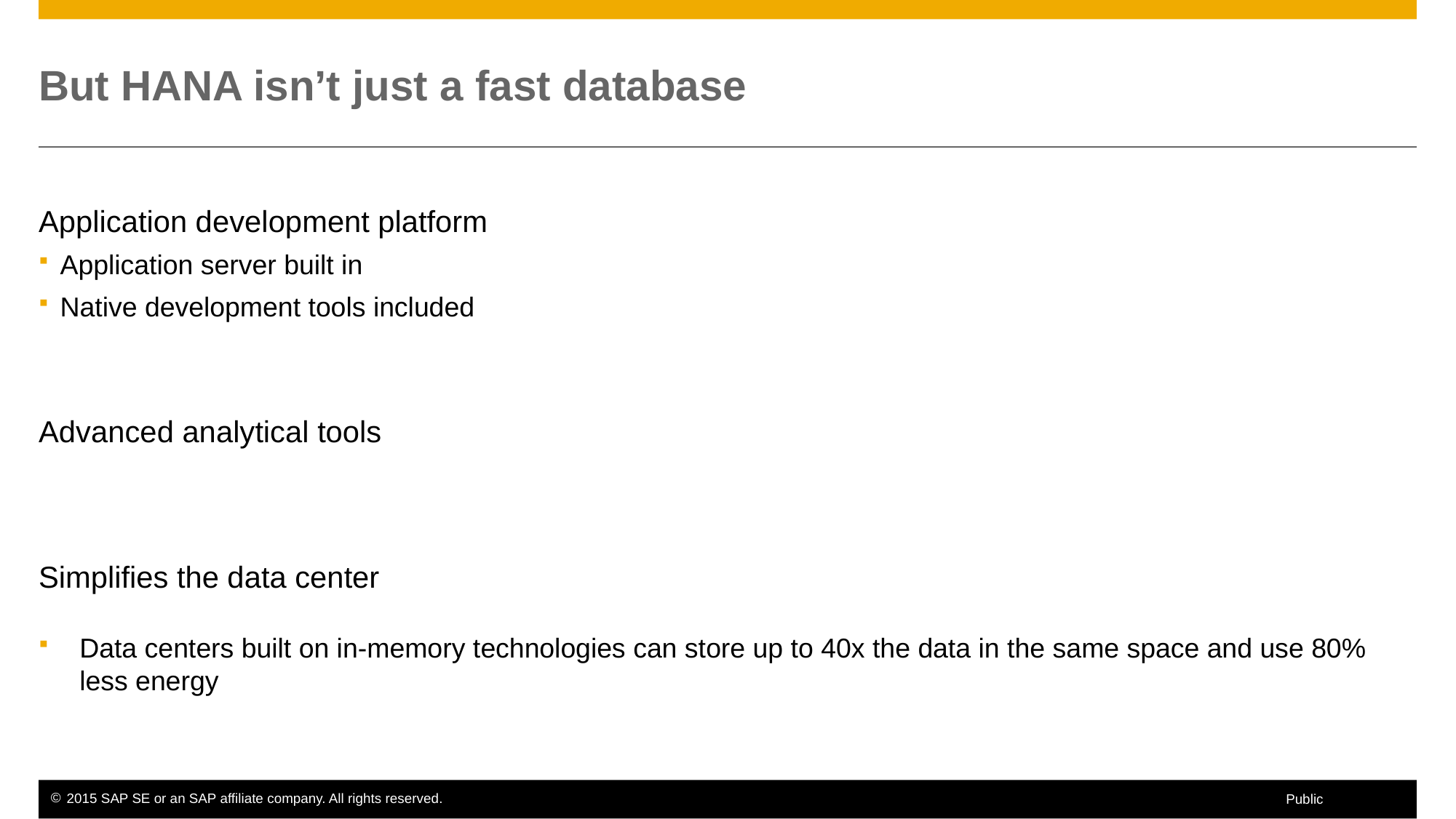

# But HANA isn’t just a fast database
Application development platform
Application server built in
Native development tools included

Advanced analytical tools

Simplifies the data center
Data centers built on in-memory technologies can store up to 40x the data in the same space and use 80% less energy